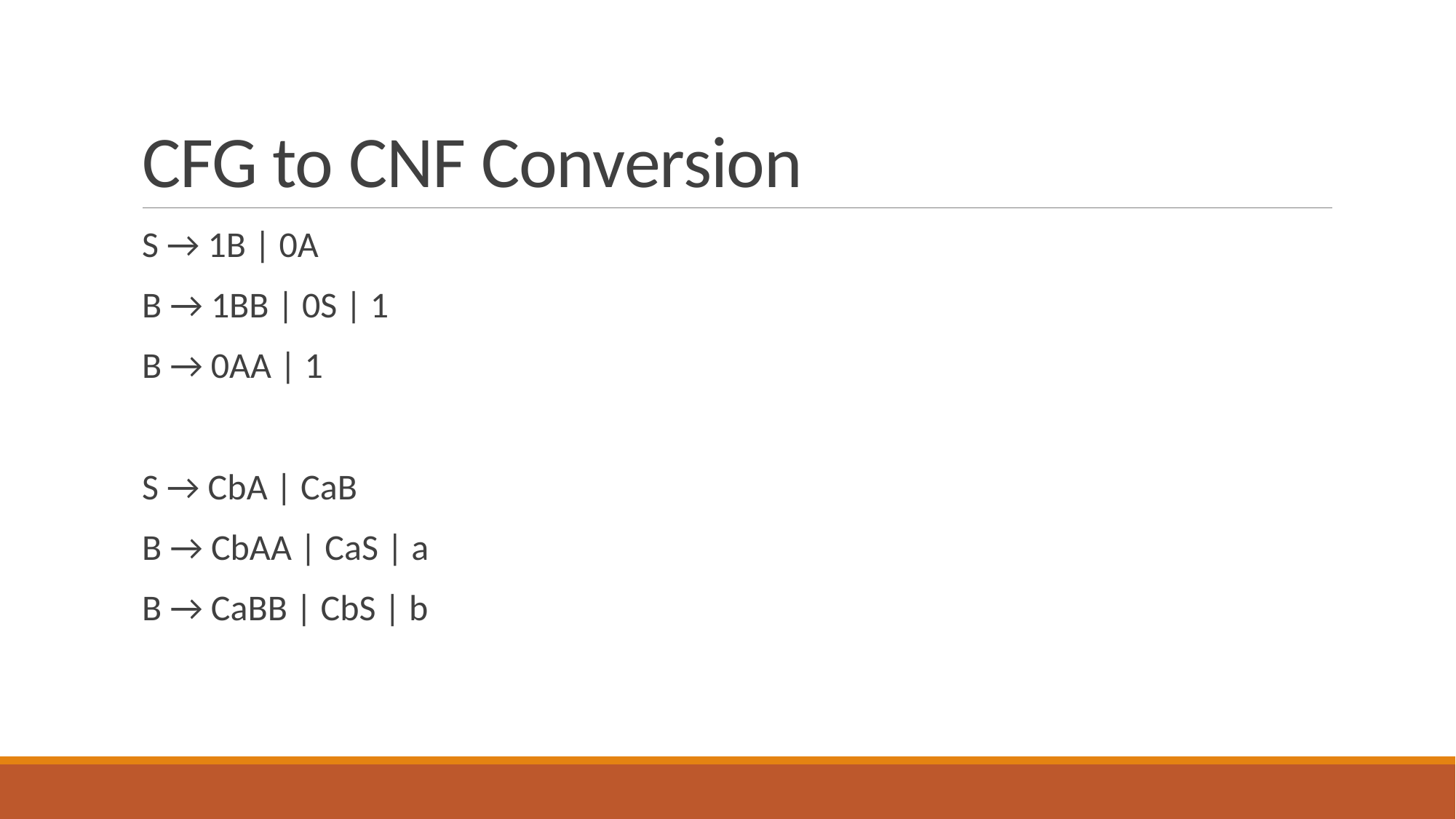

# CFG to CNF Conversion
S → 1B | 0A
B → 1BB | 0S | 1
B → 0AA | 1

S → CbA | CaB
B → CbAA | CaS | a
B → CaBB | CbS | b